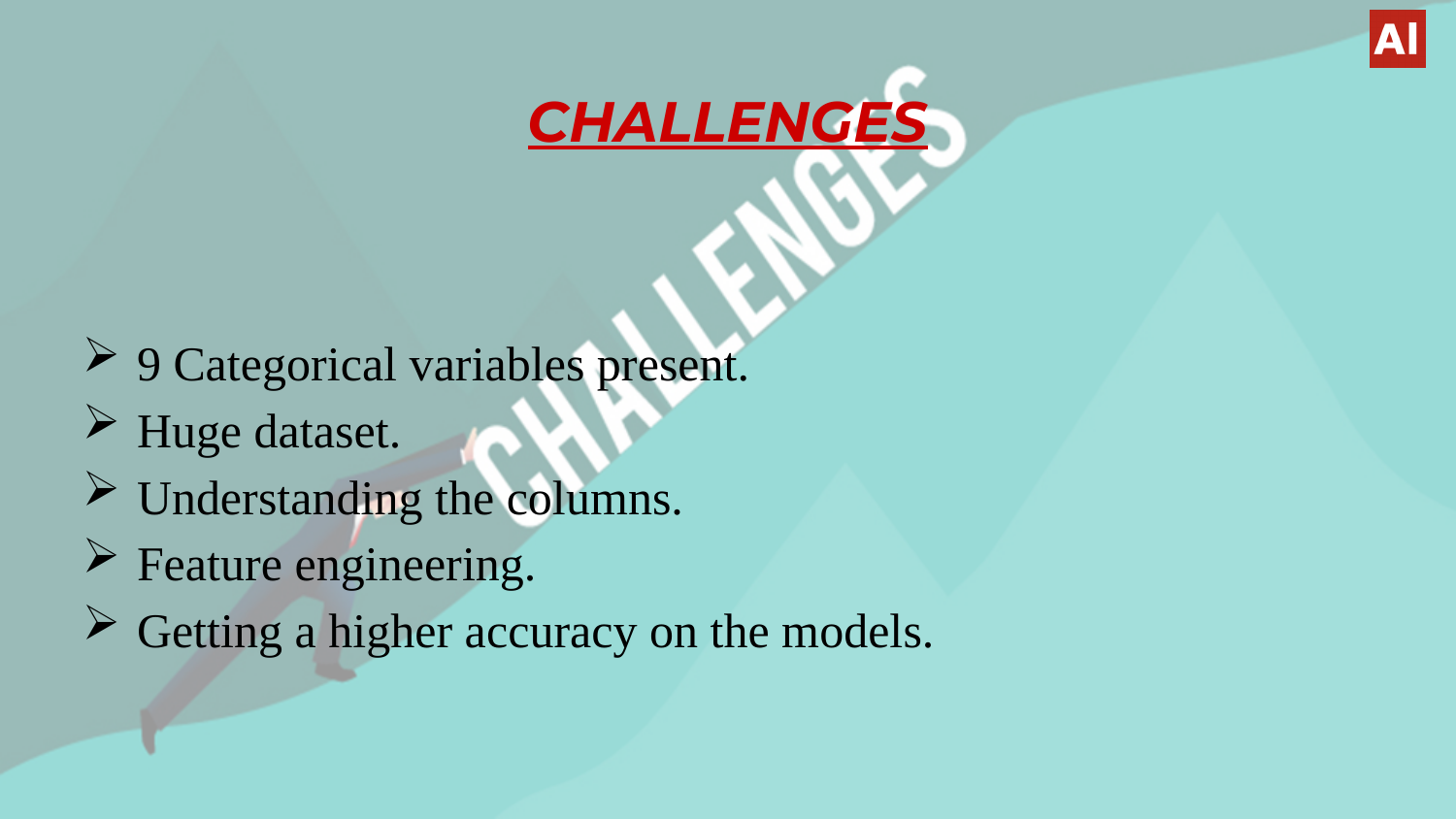

# CHALLENGES

9 Categorical variables present.
Huge dataset.
Understanding the columns.
Feature engineering.
Getting a higher accuracy on the models.